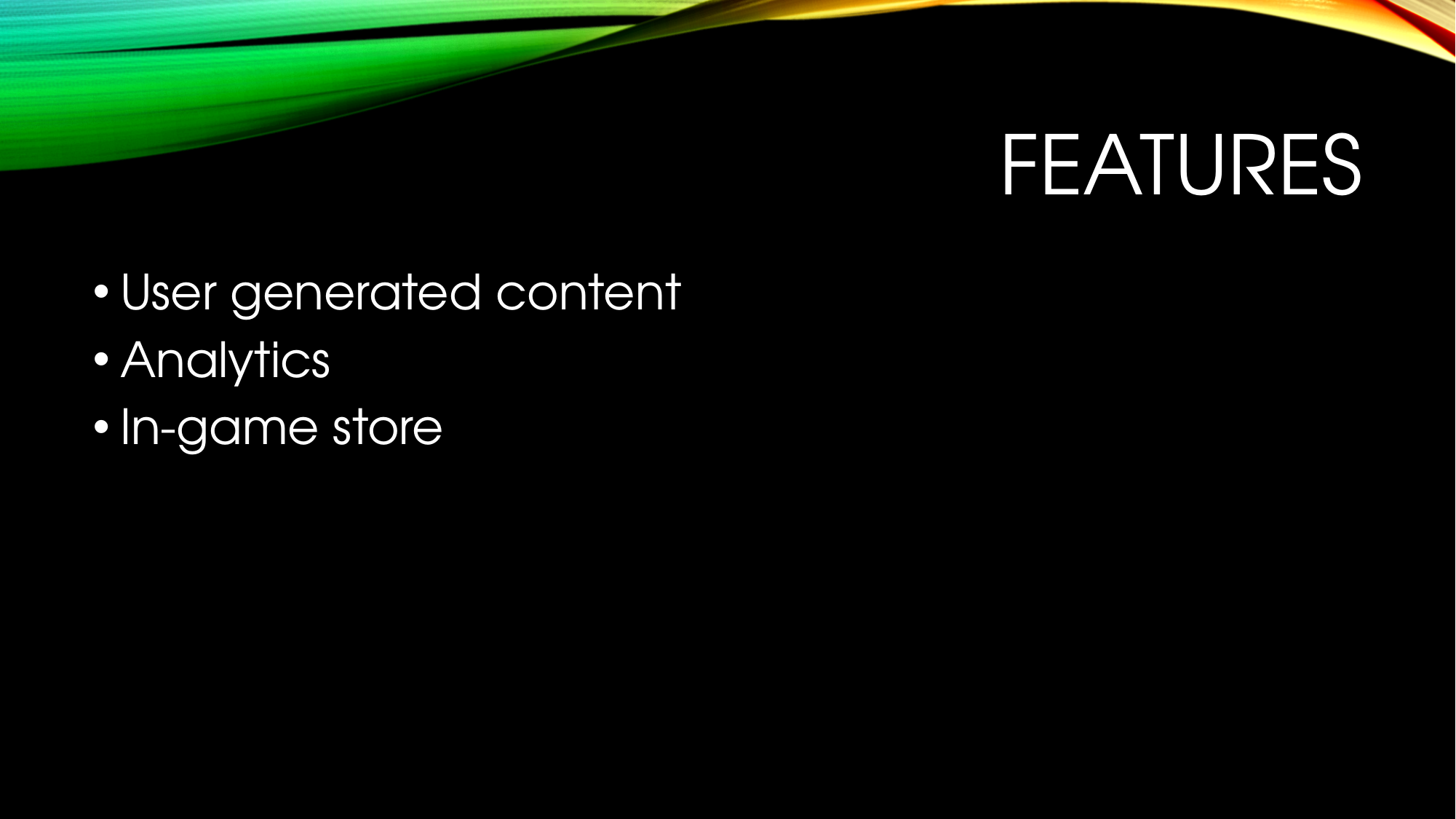

# Features
User generated content
Analytics
In-game store